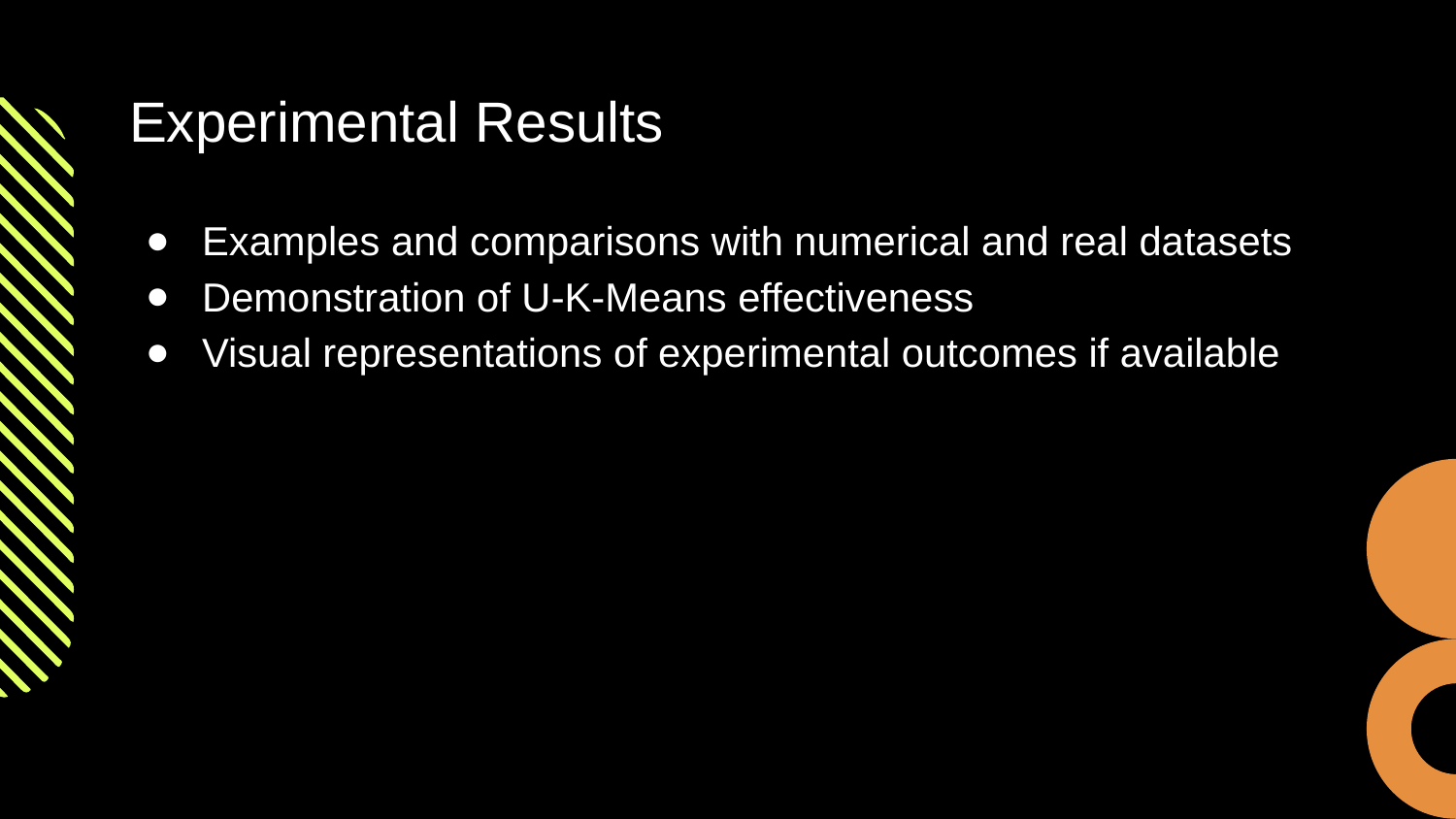

# Experimental Results
Examples and comparisons with numerical and real datasets
Demonstration of U-K-Means effectiveness
Visual representations of experimental outcomes if available